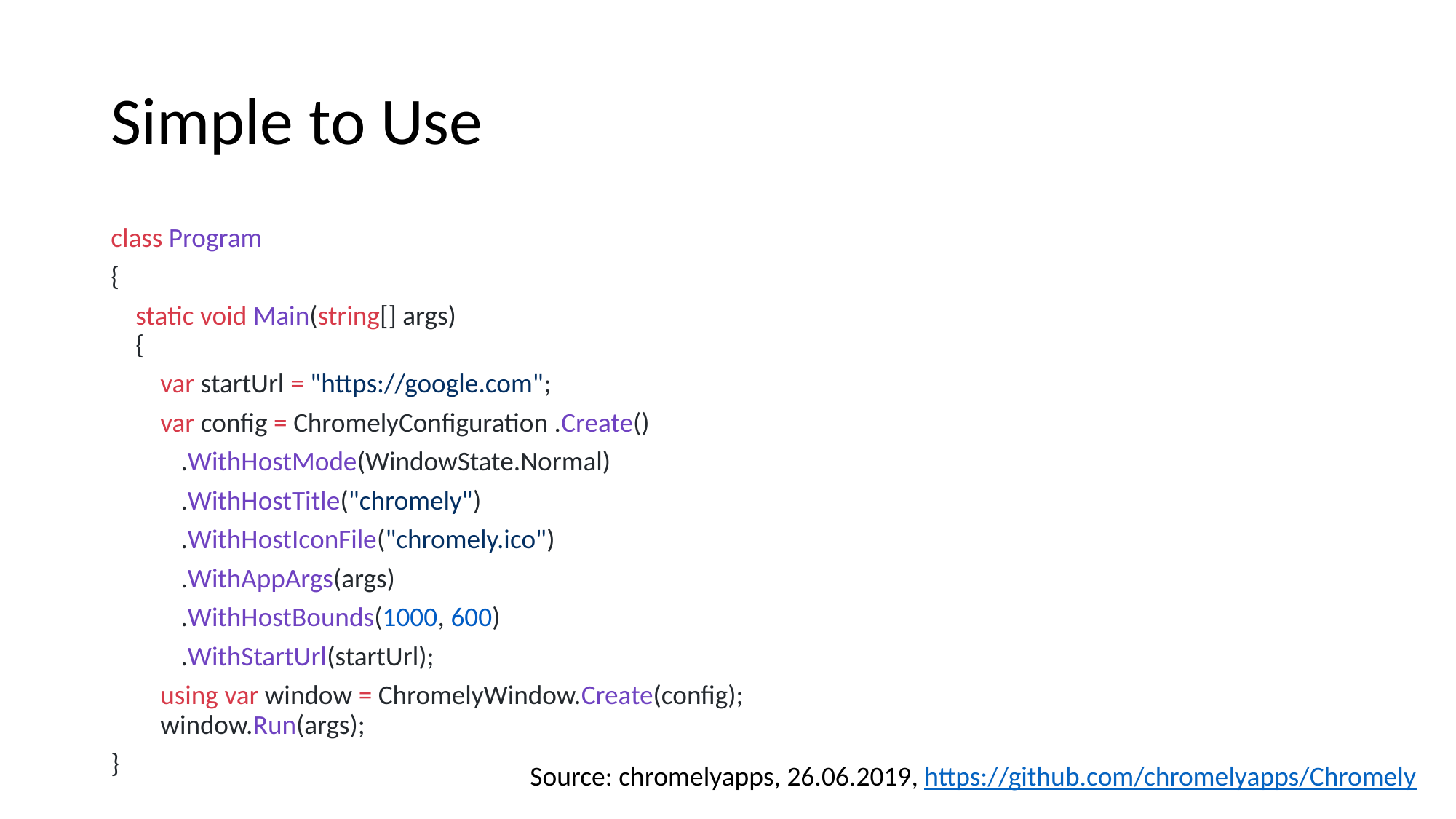

# Simple to Use
class Program
{
    static void Main(string[] args)
    {
        var startUrl = "https://google.com";
        var config = ChromelyConfiguration .Create()
	.WithHostMode(WindowState.Normal)
	.WithHostTitle("chromely")
	.WithHostIconFile("chromely.ico")
	.WithAppArgs(args)
	.WithHostBounds(1000, 600)
	.WithStartUrl(startUrl);
        using var window = ChromelyWindow.Create(config);
        window.Run(args);
}

Source: chromelyapps, 26.06.2019, https://github.com/chromelyapps/Chromely